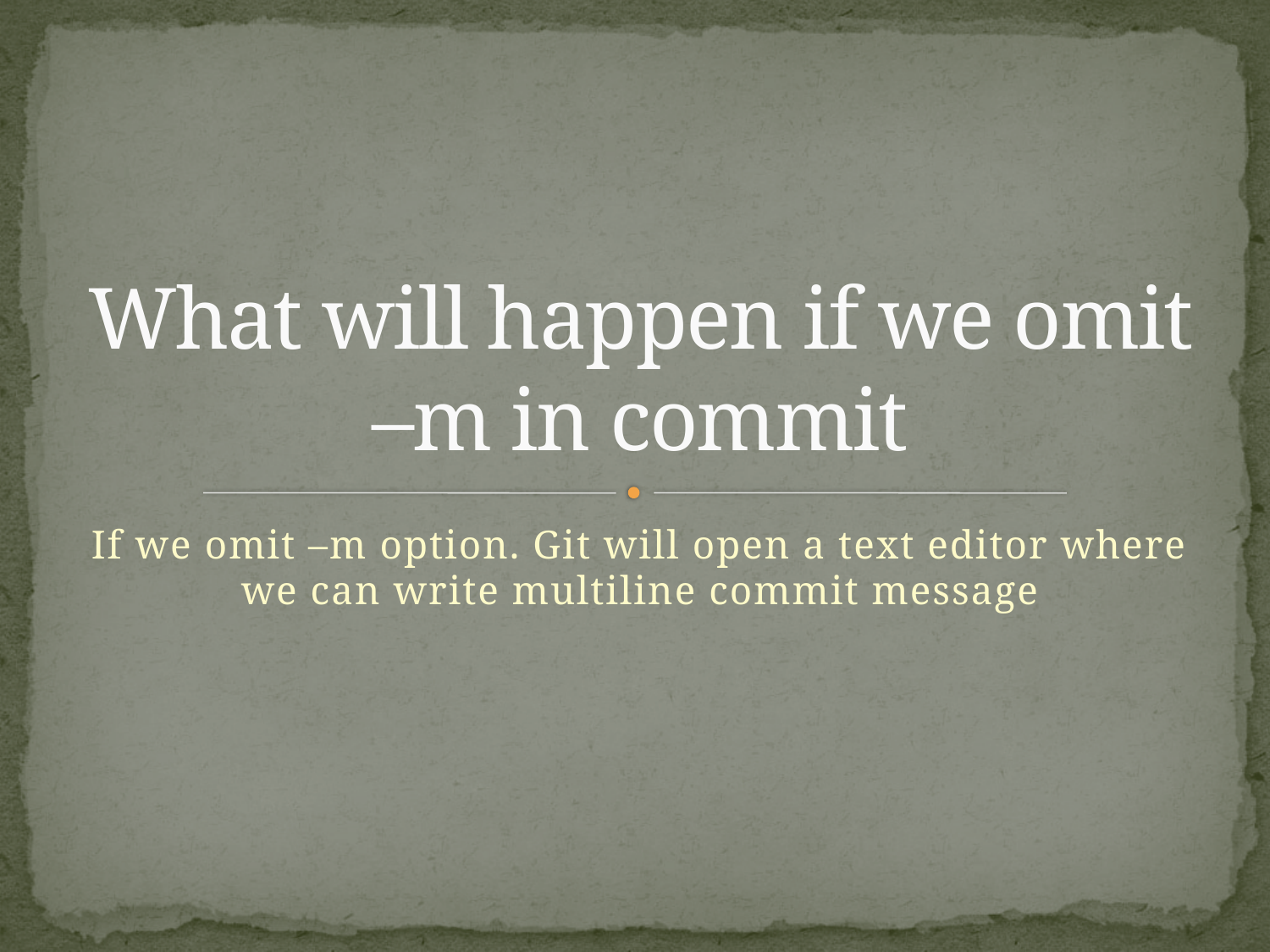

# What will happen if we omit –m in commit
If we omit –m option. Git will open a text editor where we can write multiline commit message